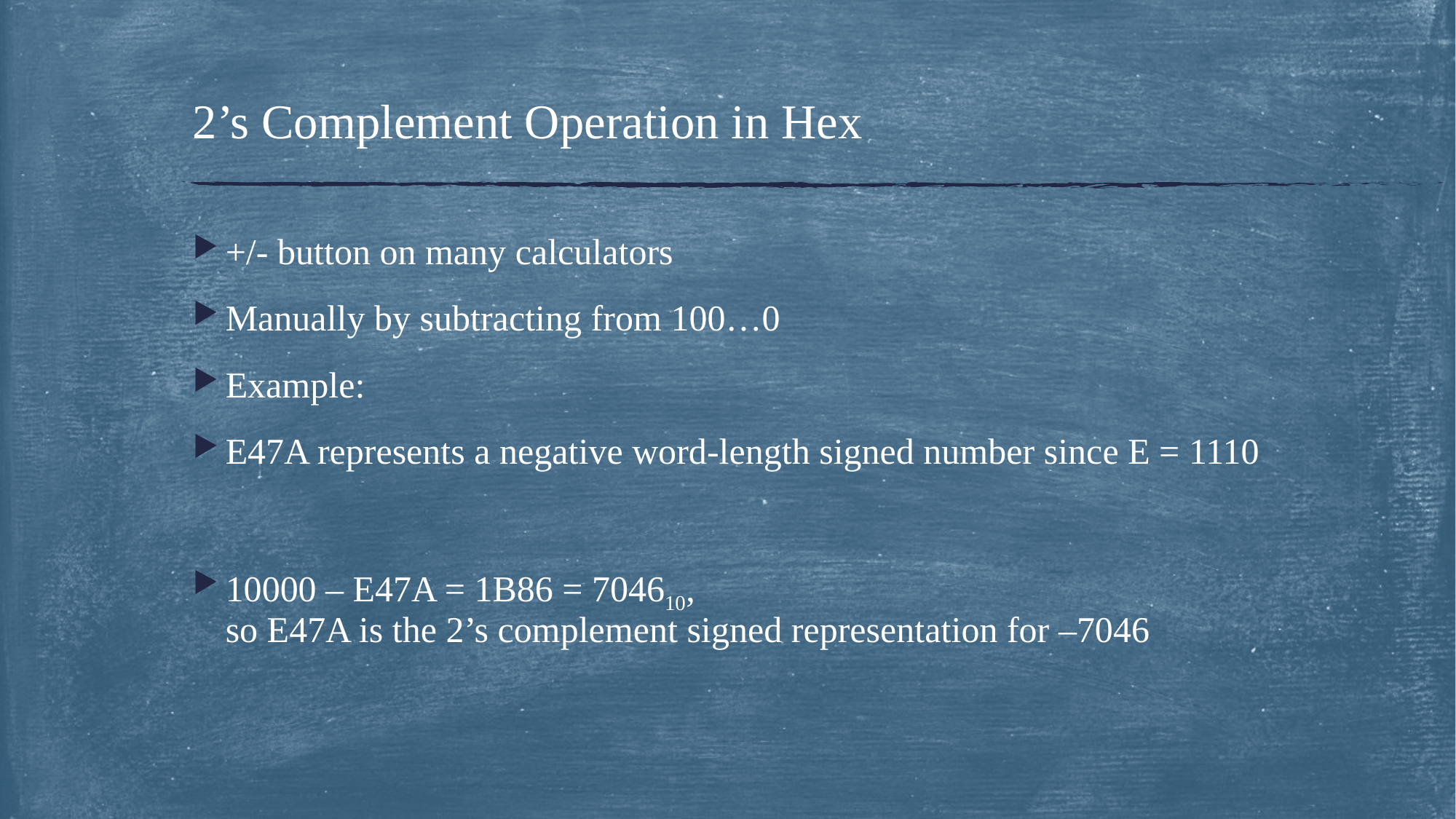

# 2’s Complement Operation in Hex
+/- button on many calculators
Manually by subtracting from 100…0
Example:
E47A represents a negative word-length signed number since E = 1110

10000 – E47A = 1B86 = 704610,
so E47A is the 2’s complement signed representation for –7046